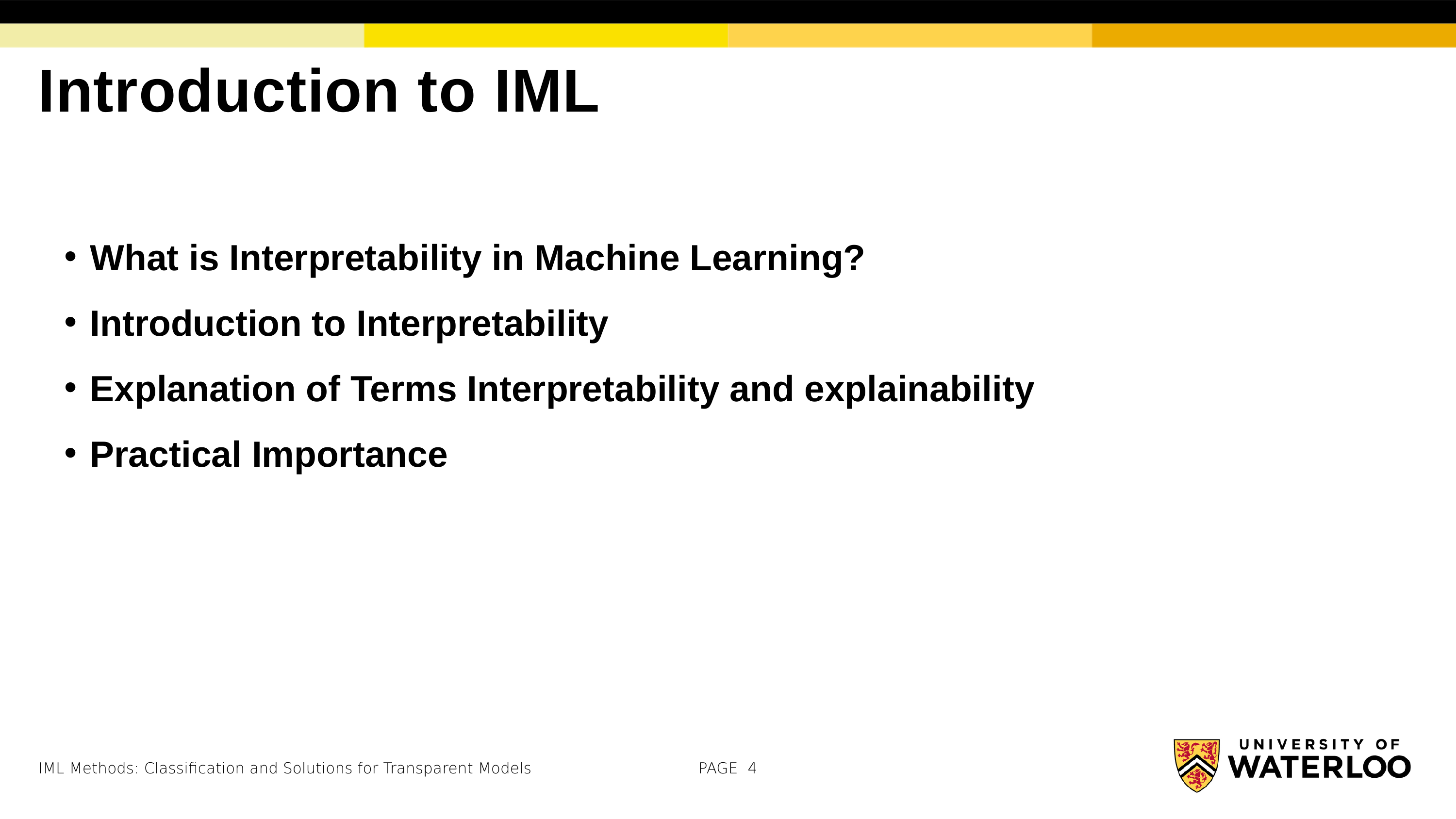

Introduction to IML
What is Interpretability in Machine Learning?
Introduction to Interpretability
Explanation of Terms Interpretability and explainability
Practical Importance

IML Methods: Classification and Solutions for Transparent Models
PAGE  4